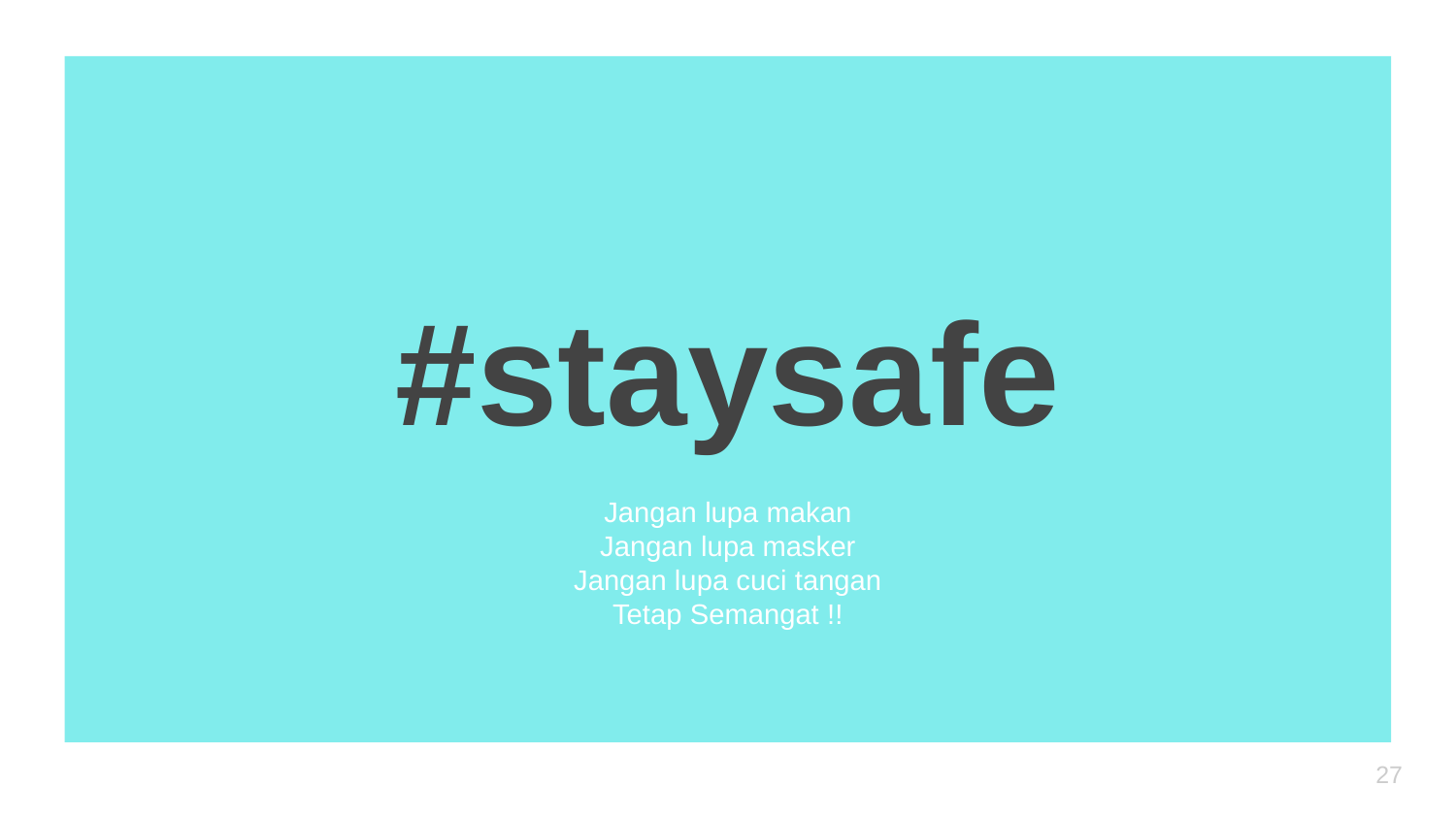

# #staysafe
Jangan lupa makan
Jangan lupa masker
Jangan lupa cuci tangan
Tetap Semangat !!
27